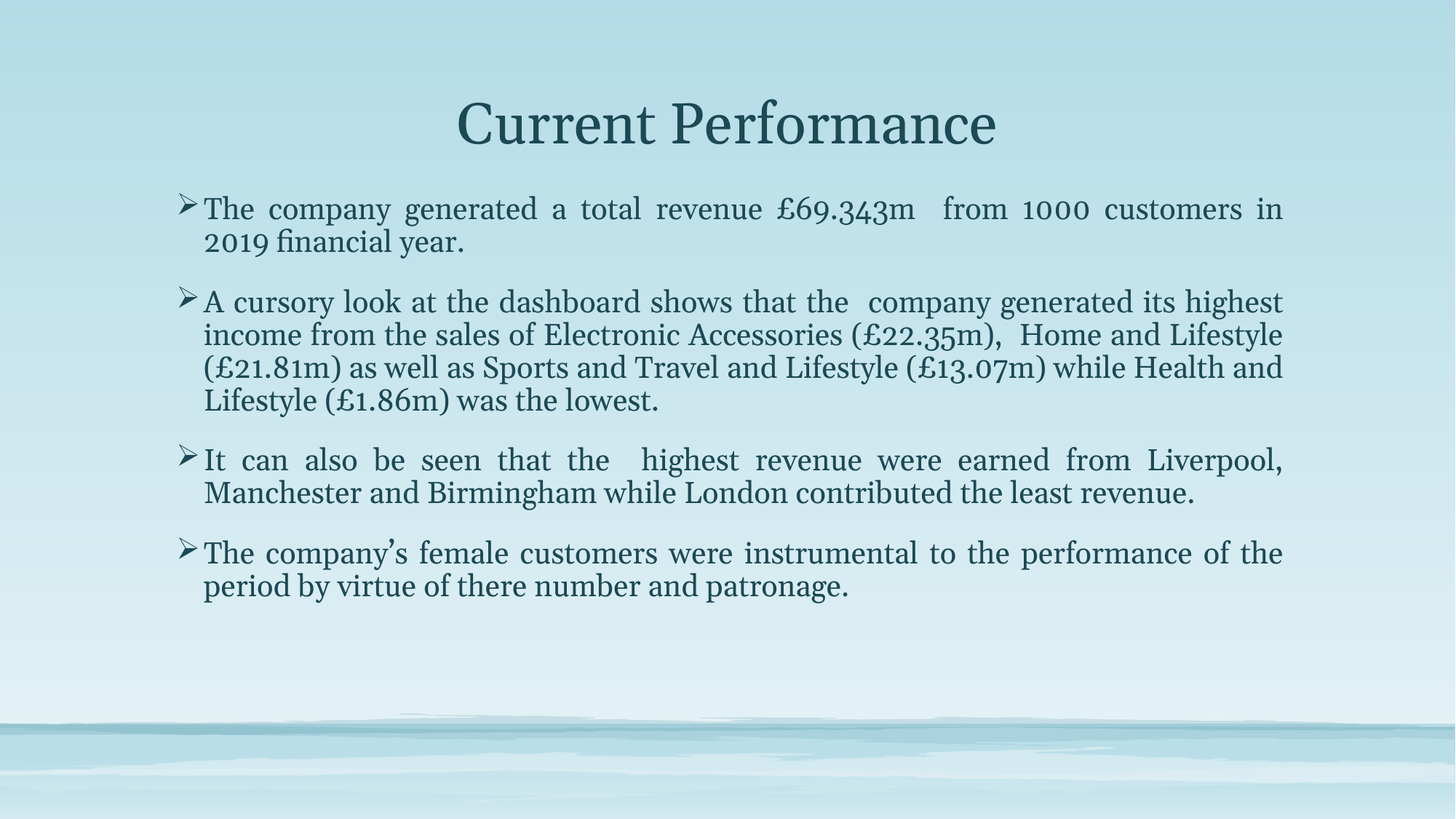

# Current Performance
The company generated a total revenue £69.343m  from 1000 customers in 2019 financial year.
A cursory look at the dashboard shows that the  company generated its highest income from the sales of Electronic Accessories (£22.35m),  Home and Lifestyle (£21.81m) as well as Sports and Travel and Lifestyle (£13.07m) while Health and Lifestyle (£1.86m) was the lowest.
It can also be seen that the  highest revenue were earned from Liverpool, Manchester and Birmingham while London contributed the least revenue.
The company’s female customers were instrumental to the performance of the period by virtue of there number and patronage.